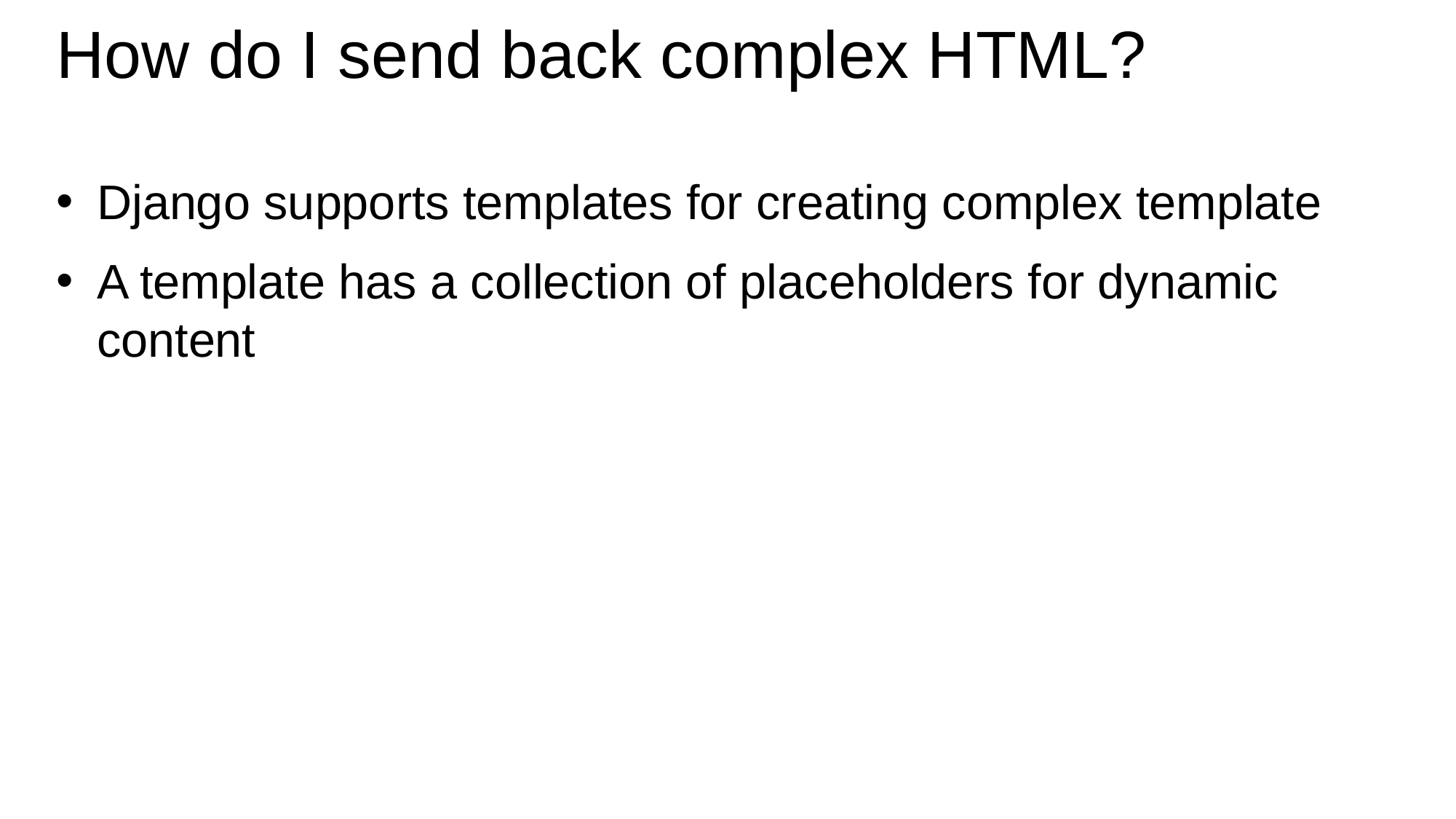

# How do I send back complex HTML?
Django supports templates for creating complex template
A template has a collection of placeholders for dynamic content